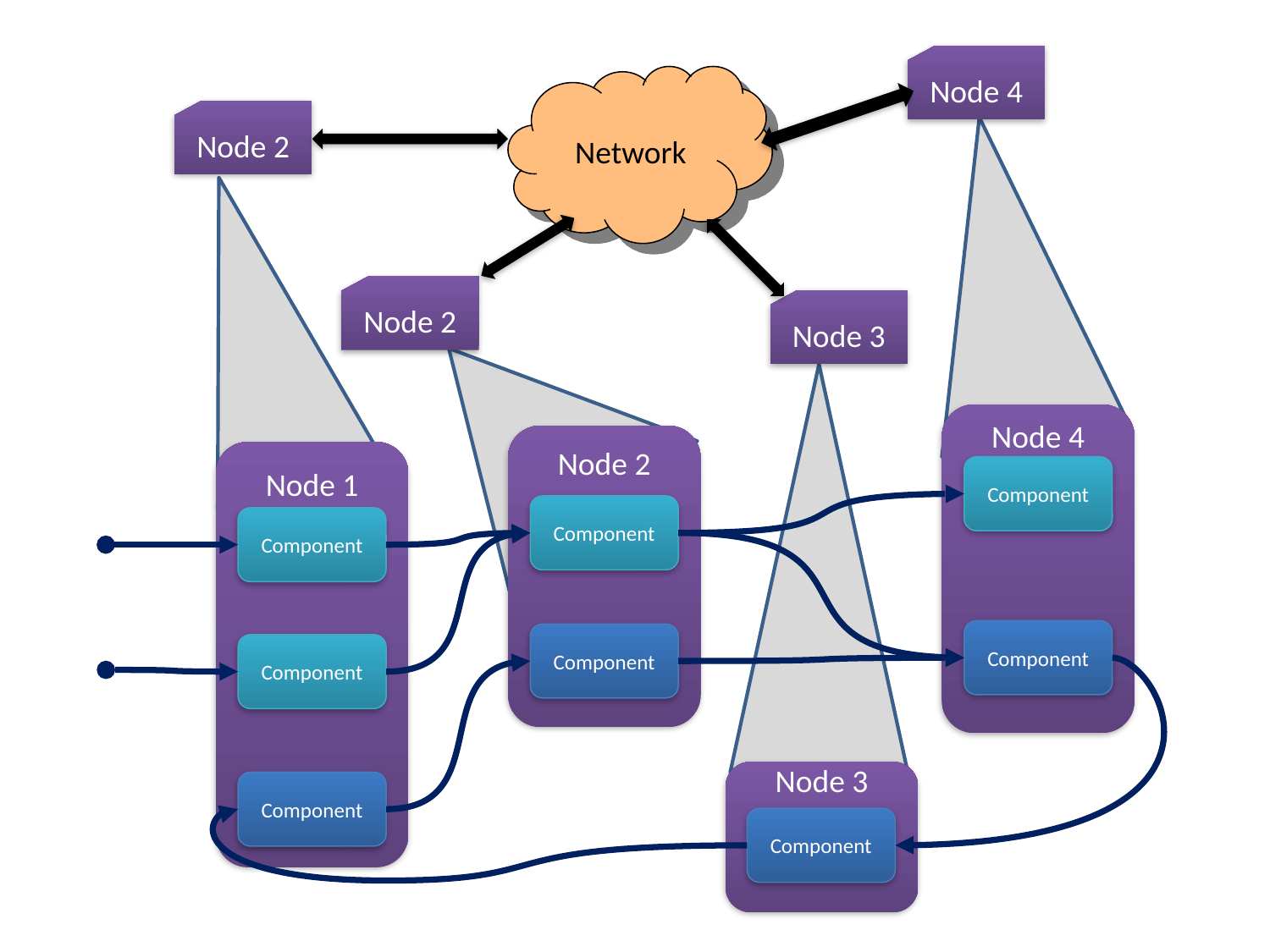

Node 4
Network
Node 2

Node 2
Node 3

Node 4

Node 2

Node 1

Component
Component
Component
Component
Component
Component
Node 3

Component
Component